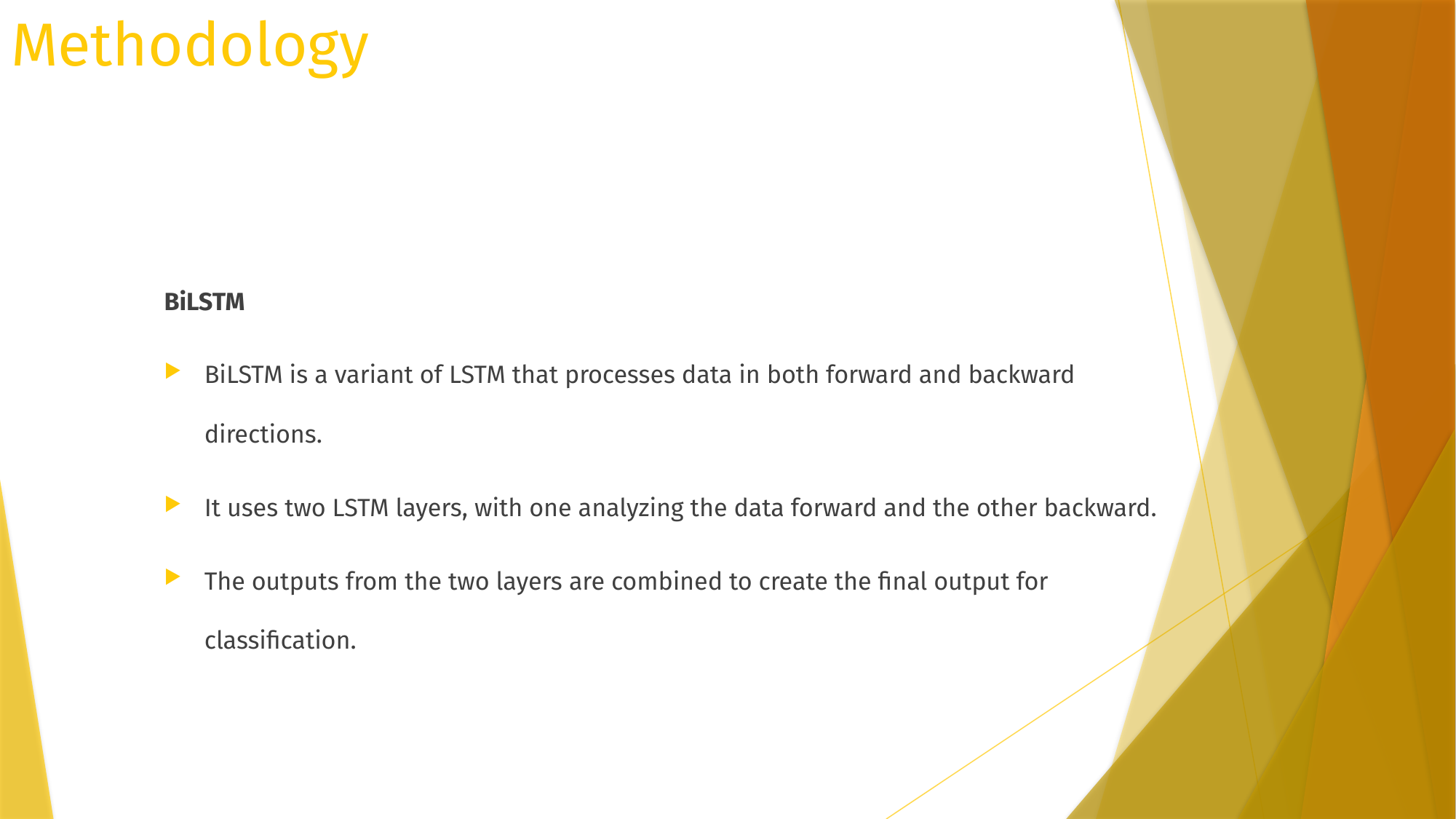

# Methodology
BiLSTM
BiLSTM is a variant of LSTM that processes data in both forward and backward directions.
It uses two LSTM layers, with one analyzing the data forward and the other backward.
The outputs from the two layers are combined to create the final output for classification.